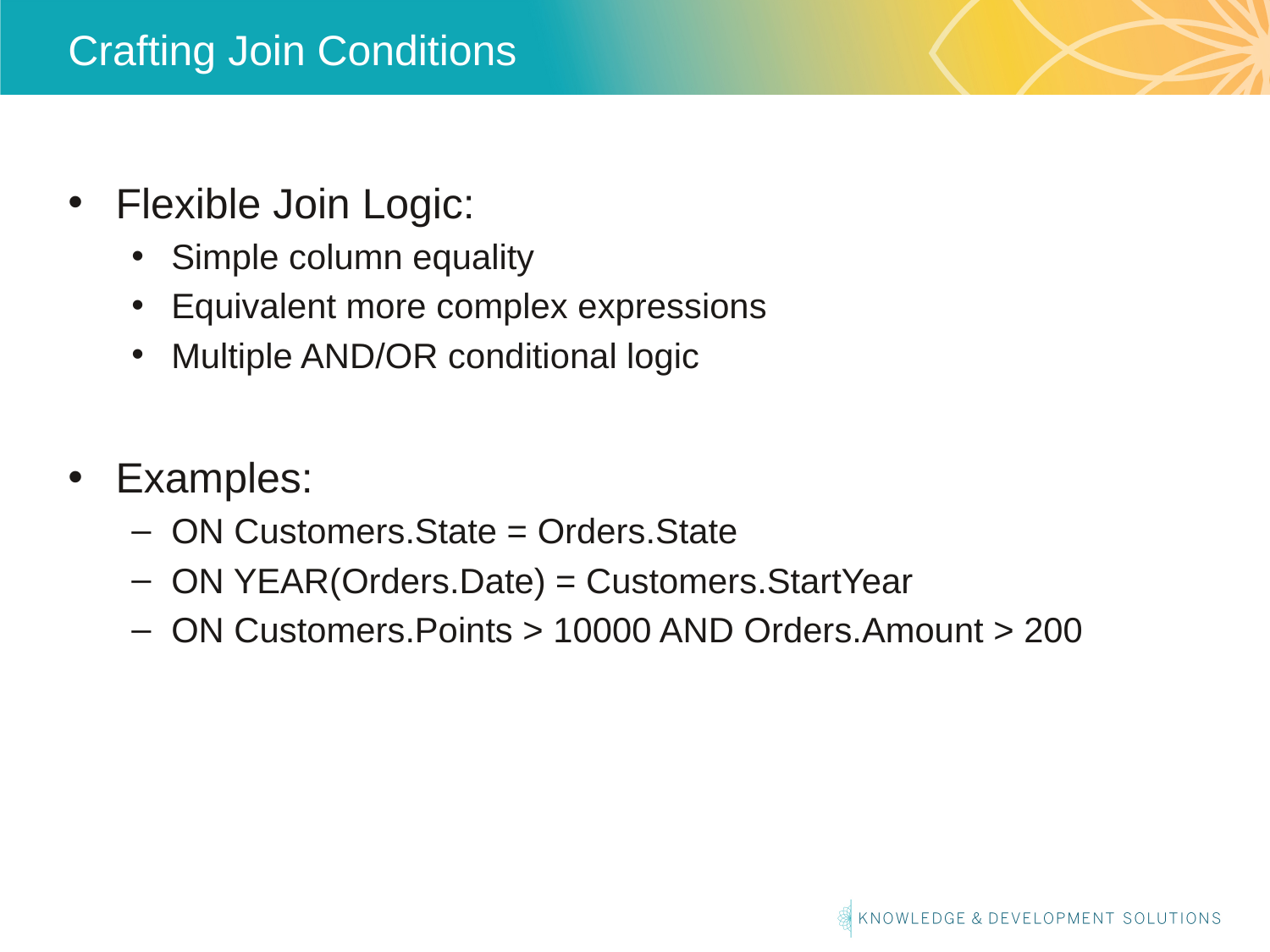

# Crafting Join Conditions
Flexible Join Logic:
Simple column equality
Equivalent more complex expressions
Multiple AND/OR conditional logic

Examples:
ON Customers.State = Orders.State
ON YEAR(Orders.Date) = Customers.StartYear
ON Customers.Points > 10000 AND Orders.Amount > 200